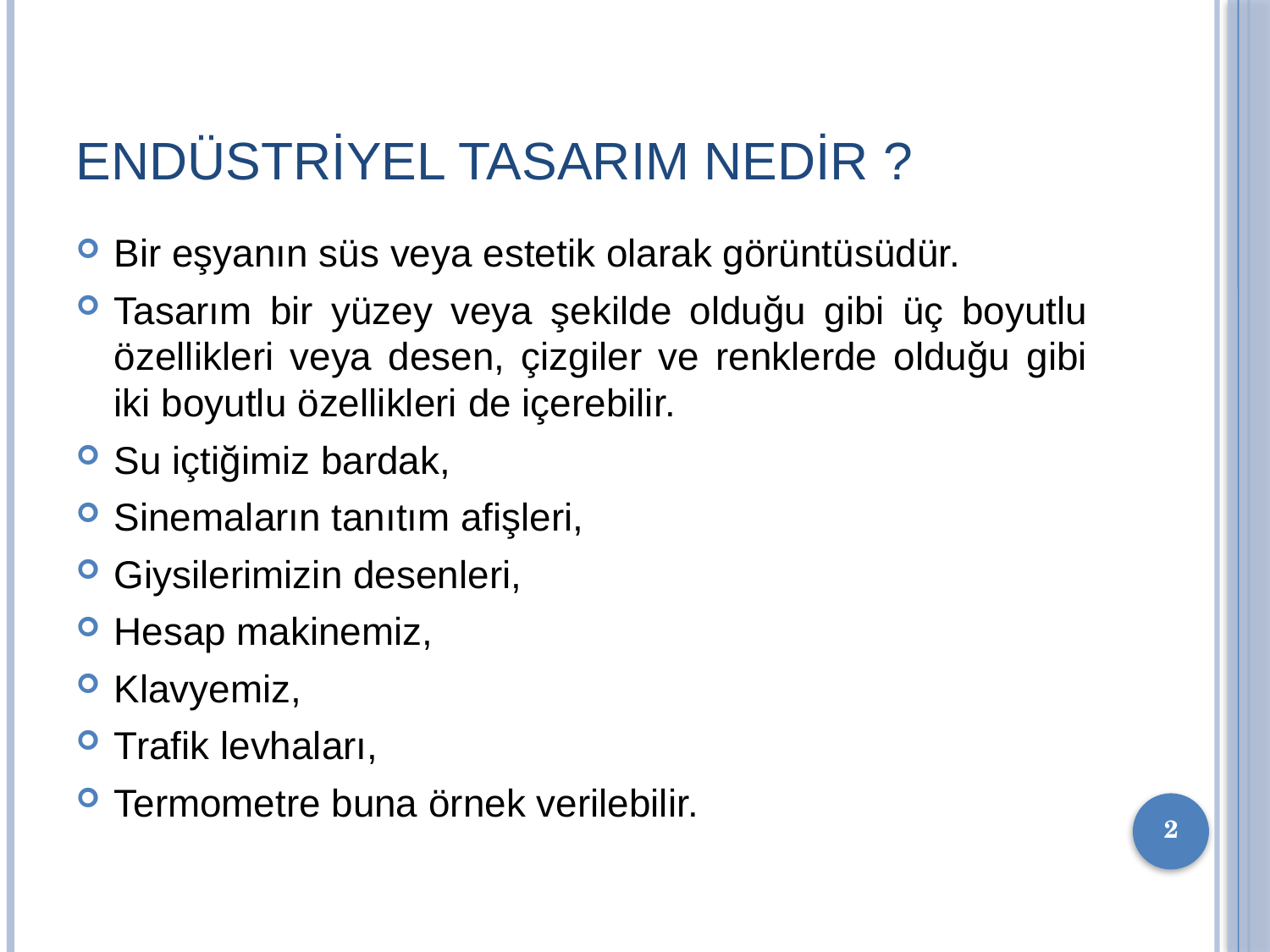

# Endüstriyel Tasarım Nedir ?
Bir eşyanın süs veya estetik olarak görüntüsüdür.
Tasarım bir yüzey veya şekilde olduğu gibi üç boyutlu özellikleri veya desen, çizgiler ve renklerde olduğu gibi iki boyutlu özellikleri de içerebilir.
Su içtiğimiz bardak,
Sinemaların tanıtım afişleri,
Giysilerimizin desenleri,
Hesap makinemiz,
Klavyemiz,
Trafik levhaları,
Termometre buna örnek verilebilir.
2